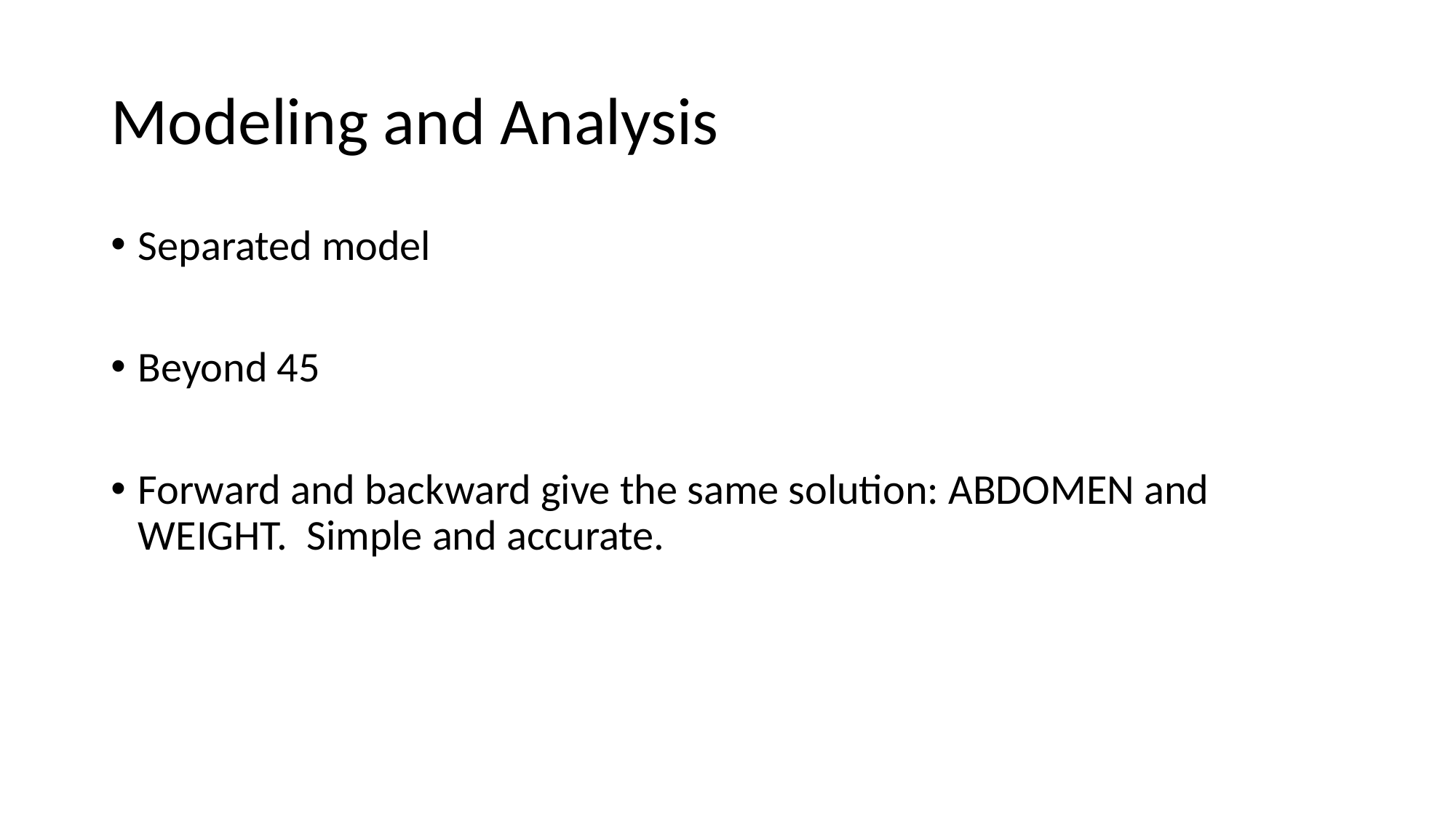

# Modeling and Analysis
Separated model

Beyond 45

Forward and backward give the same solution: ABDOMEN and WEIGHT.  Simple and accurate.